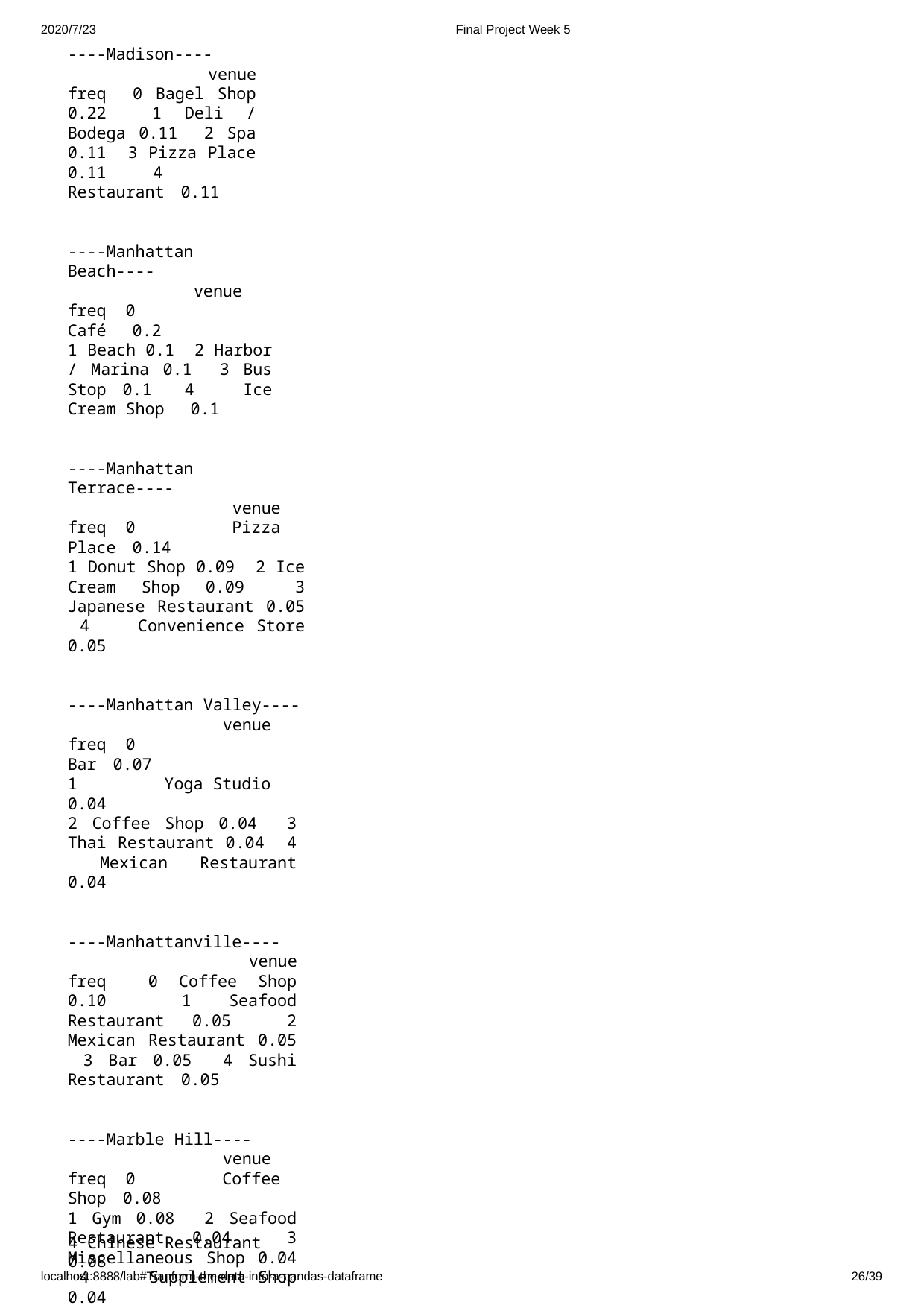

2020/7/23
----Madison----
           venue freq  0 Bagel Shop 0.22  1 Deli / Bodega 0.11  2 Spa 0.11  3 Pizza Place 0.11  4     Restaurant 0.11

----Manhattan Beach----
             venue freq  0             Café  0.2
1 Beach 0.1  2 Harbor / Marina 0.1  3 Bus Stop 0.1  4   Ice Cream Shop  0.1

----Manhattan Terrace----
                 venue freq  0          Pizza Place 0.14
1 Donut Shop 0.09  2 Ice Cream Shop 0.09  3 Japanese Restaurant 0.05  4    Convenience Store 0.05

----Manhattan Valley----
                venue freq  0                 Bar 0.07
1         Yoga Studio 0.04
2 Coffee Shop 0.04  3 Thai Restaurant 0.04  4  Mexican Restaurant 0.04

----Manhattanville----
                venue freq  0 Coffee Shop 0.10  1 Seafood Restaurant 0.05  2 Mexican Restaurant 0.05  3 Bar 0.05  4 Sushi Restaurant 0.05

----Marble Hill----
                venue freq  0         Coffee Shop 0.08
1 Gym 0.08  2 Seafood Restaurant 0.04  3 Miscellaneous Shop 0.04  4     Supplement Shop 0.04

----Marine Park----
                venue freq  0 Coffee Shop 0.08  1 Ice Cream Shop 0.08  2 Basketball Court 0.08  3 Baseball Field 0.08
Final Project Week 5
4 Chinese Restaurant 0.08
localhost:8888/lab#Tranform-the-data-into-a-pandas-dataframe
26/39